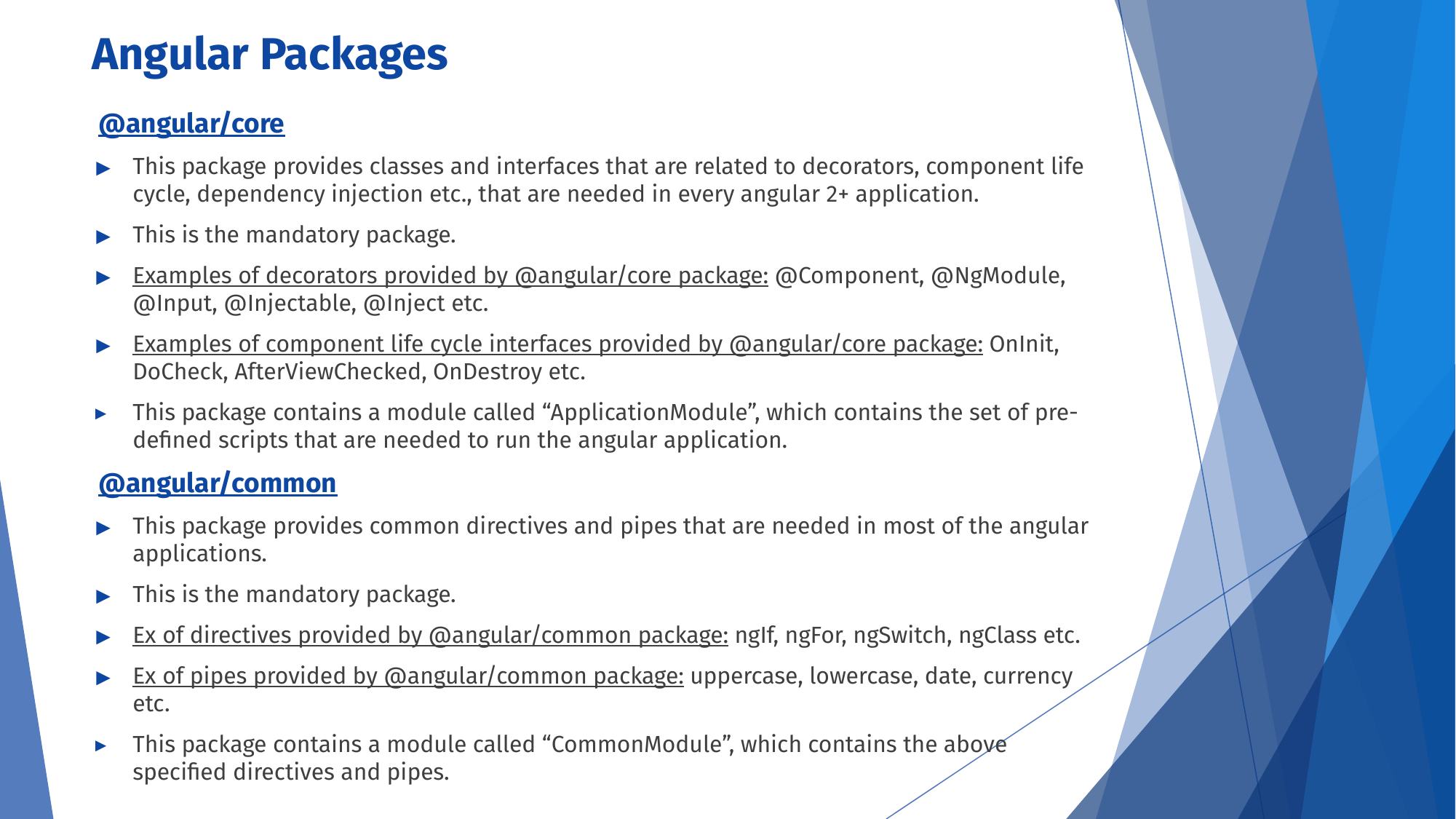

# Angular Packages
@angular/core
This package provides classes and interfaces that are related to decorators, component life cycle, dependency injection etc., that are needed in every angular 2+ application.
This is the mandatory package.
Examples of decorators provided by @angular/core package: @Component, @NgModule, @Input, @Injectable, @Inject etc.
Examples of component life cycle interfaces provided by @angular/core package: OnInit, DoCheck, AfterViewChecked, OnDestroy etc.
This package contains a module called “ApplicationModule”, which contains the set of pre-defined scripts that are needed to run the angular application.
@angular/common
This package provides common directives and pipes that are needed in most of the angular applications.
This is the mandatory package.
Ex of directives provided by @angular/common package: ngIf, ngFor, ngSwitch, ngClass etc.
Ex of pipes provided by @angular/common package: uppercase, lowercase, date, currency etc.
This package contains a module called “CommonModule”, which contains the above specified directives and pipes.